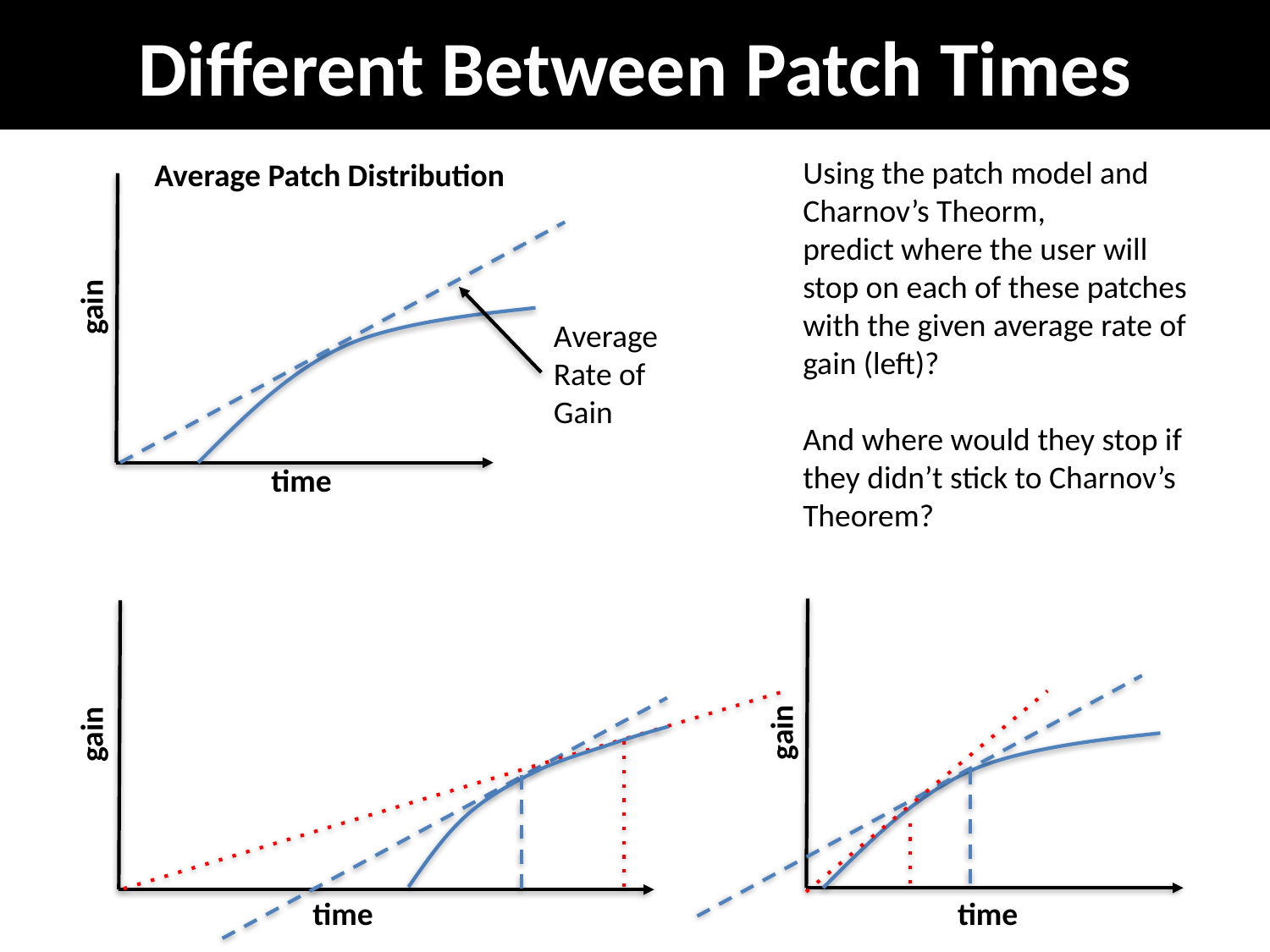

# Different Between Patch Times
Using the patch model and Charnov’s Theorm,
predict where the user will stop on each of these patches with the given average rate of gain (left)?

And where would they stop if they didn’t stick to Charnov’s Theorem?
Average Patch Distribution
gain
time

Average Rate of Gain
gain
time

gain
time